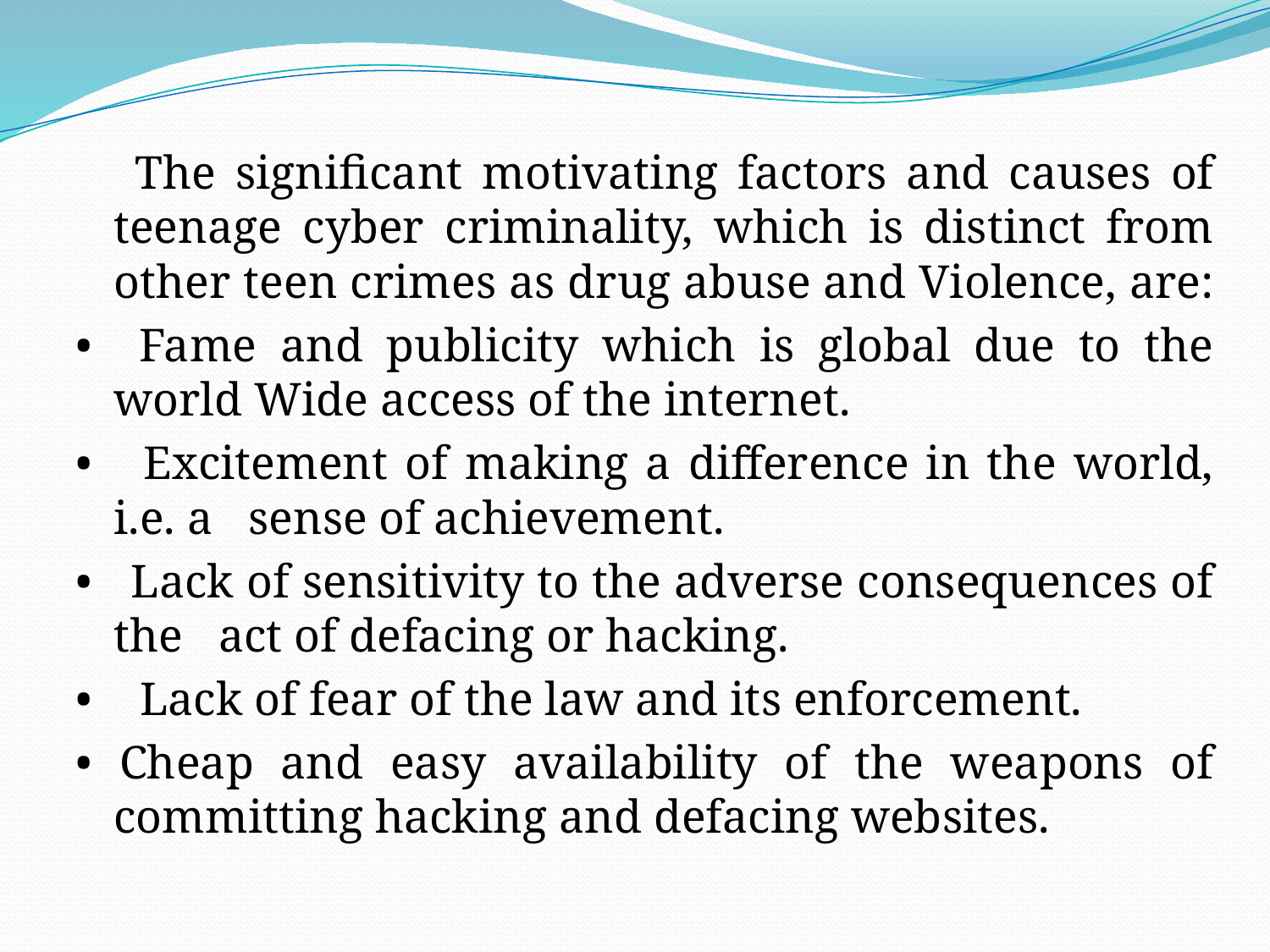

The significant motivating factors and causes of teenage cyber criminality, which is distinct from other teen crimes as drug abuse and Violence, are:
•  Fame and publicity which is global due to the world Wide access of the internet.
•   Excitement of making a difference in the world, i.e. a   sense of achievement.
•   Lack of sensitivity to the adverse consequences of the   act of defacing or hacking.
•    Lack of fear of the law and its enforcement.
• Cheap and easy availability of the weapons of committing hacking and defacing websites.